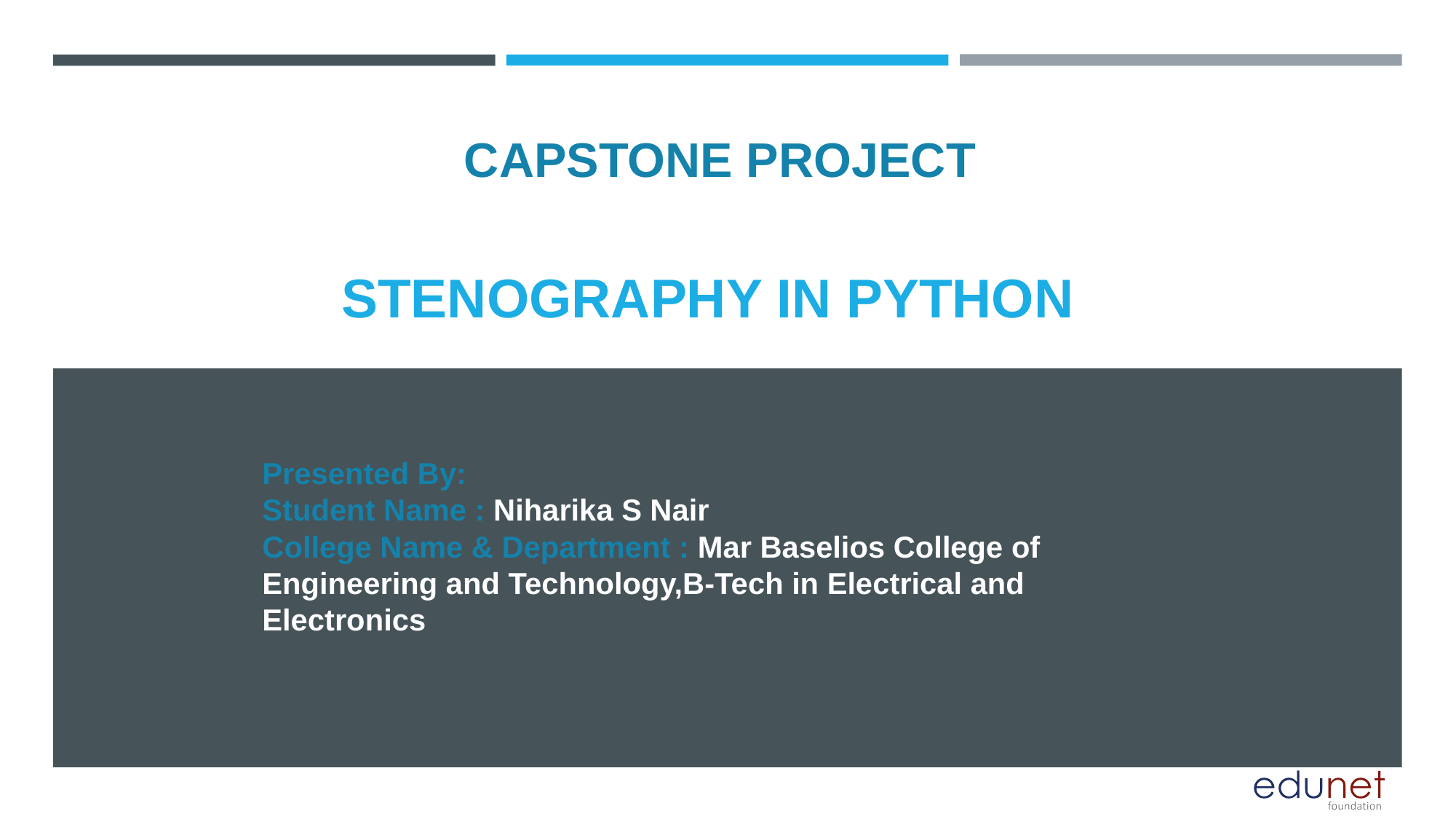

CAPSTONE PROJECT
# STENOGRAPHY IN PYTHON
Presented By:
Student Name : Niharika S Nair
College Name & Department : Mar Baselios College of Engineering and Technology,B-Tech in Electrical and Electronics